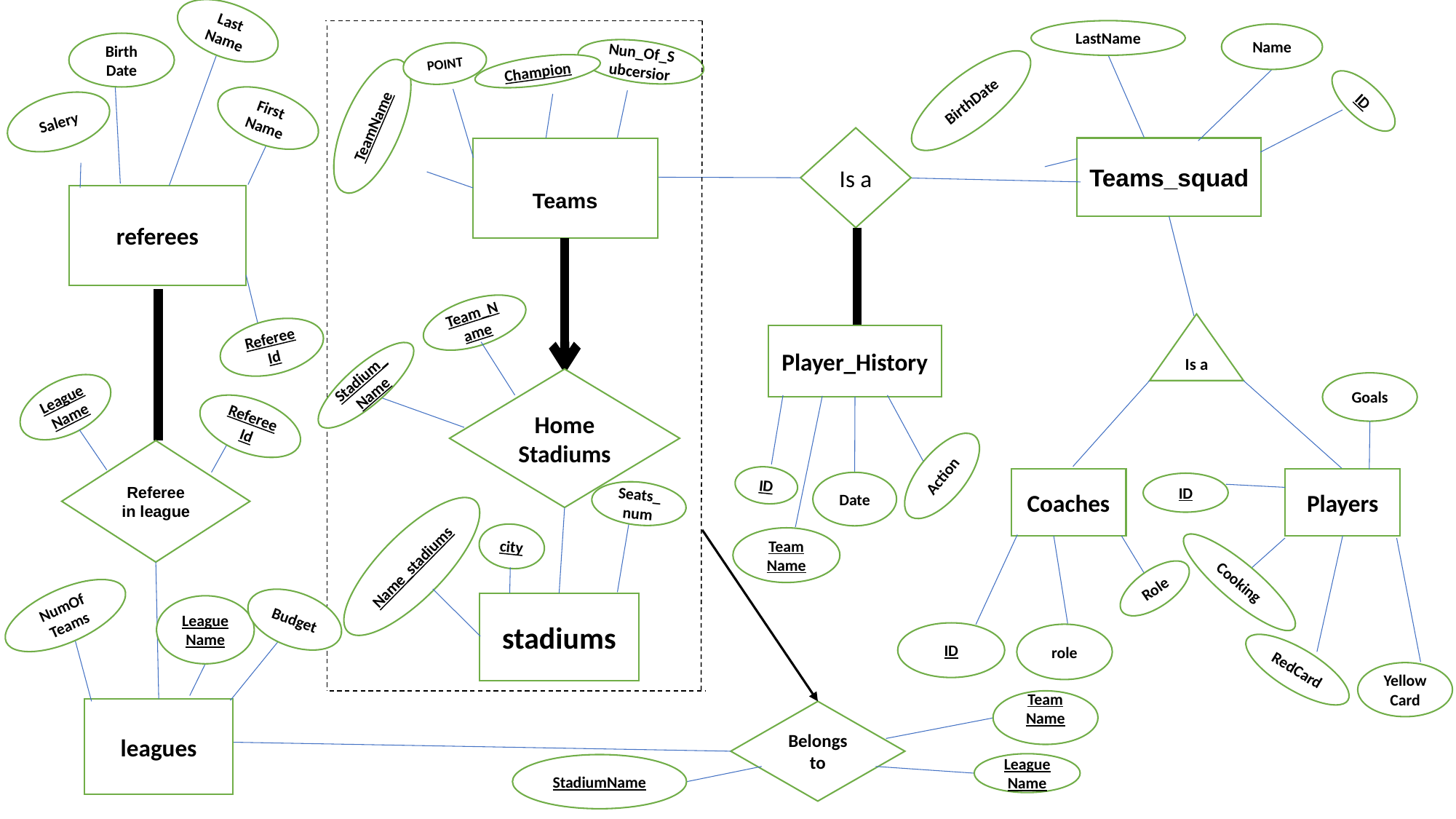

Last Name
LastName
Name
Birth Date
Nun_Of_Subcersior
POINT
Champion
BirthDate
ID
First Name
Salery
TeamName
Is a
Teams
Teams_squad
referees
Team_Name
Is a
Referee Id
Player_History
Stadium_Name
Home Stadiums
Goals
LeagueName
Referee Id
Referee in league
Action
ID
Coaches
Players
Date
ID
Seats_num
city
Team Name
Name_stadiums
Cooking
Role
NumOf Teams
Budget
stadiums
League Name
ID
role
RedCard
Yellow Card
Team Name

leagues
Belongs to
LeagueName
StadiumName